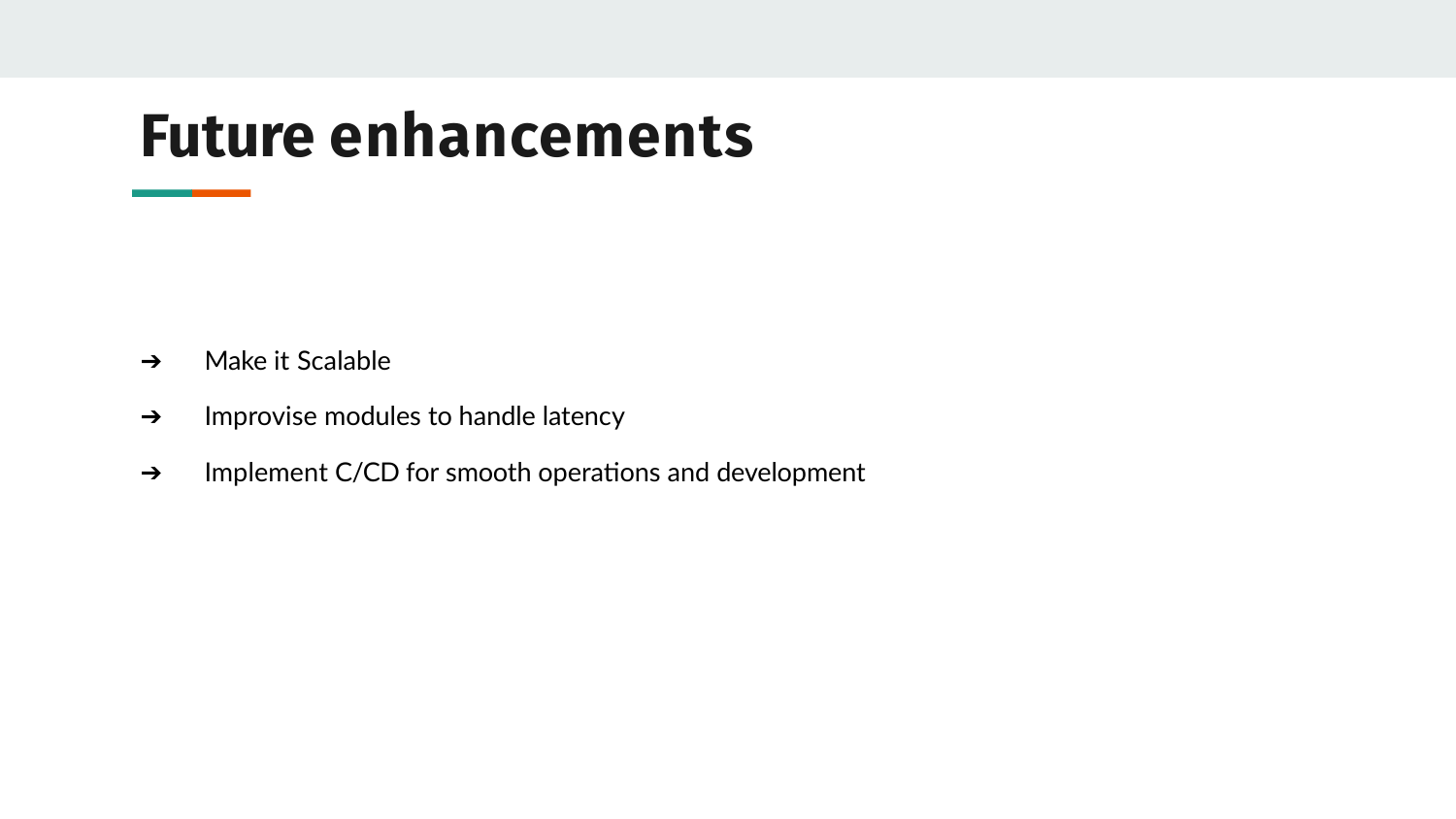

# Future enhancements
➔	Make it Scalable
➔	Improvise modules to handle latency
➔	Implement C/CD for smooth operations and development